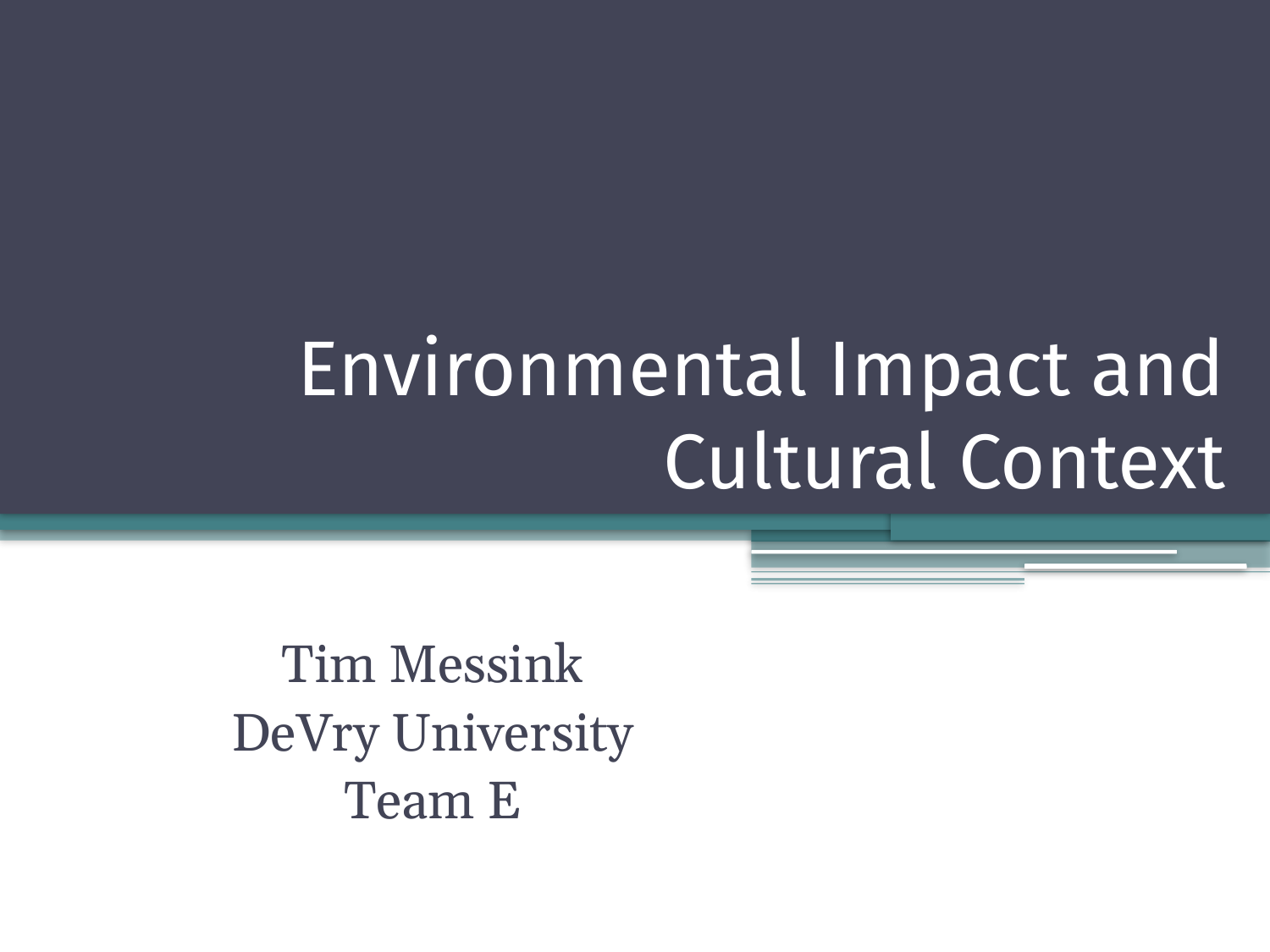

# Environmental Impact and Cultural Context
Tim Messink
DeVry University
Team E